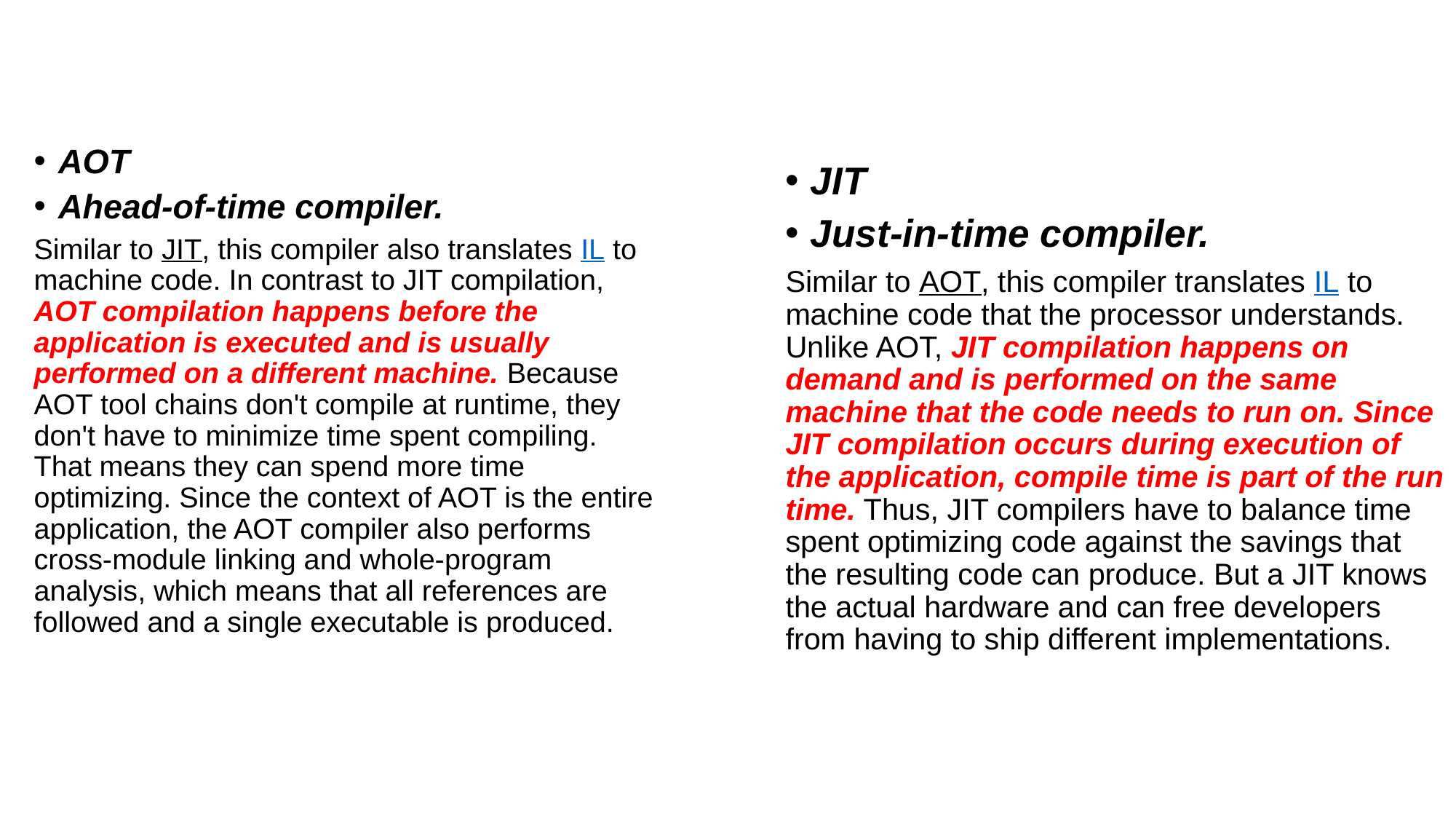

#
AOT
Ahead-of-time compiler.
Similar to JIT, this compiler also translates IL to machine code. In contrast to JIT compilation, AOT compilation happens before the application is executed and is usually performed on a different machine. Because AOT tool chains don't compile at runtime, they don't have to minimize time spent compiling. That means they can spend more time optimizing. Since the context of AOT is the entire application, the AOT compiler also performs cross-module linking and whole-program analysis, which means that all references are followed and a single executable is produced.

JIT
Just-in-time compiler.
Similar to AOT, this compiler translates IL to machine code that the processor understands. Unlike AOT, JIT compilation happens on demand and is performed on the same machine that the code needs to run on. Since JIT compilation occurs during execution of the application, compile time is part of the run time. Thus, JIT compilers have to balance time spent optimizing code against the savings that the resulting code can produce. But a JIT knows the actual hardware and can free developers from having to ship different implementations.